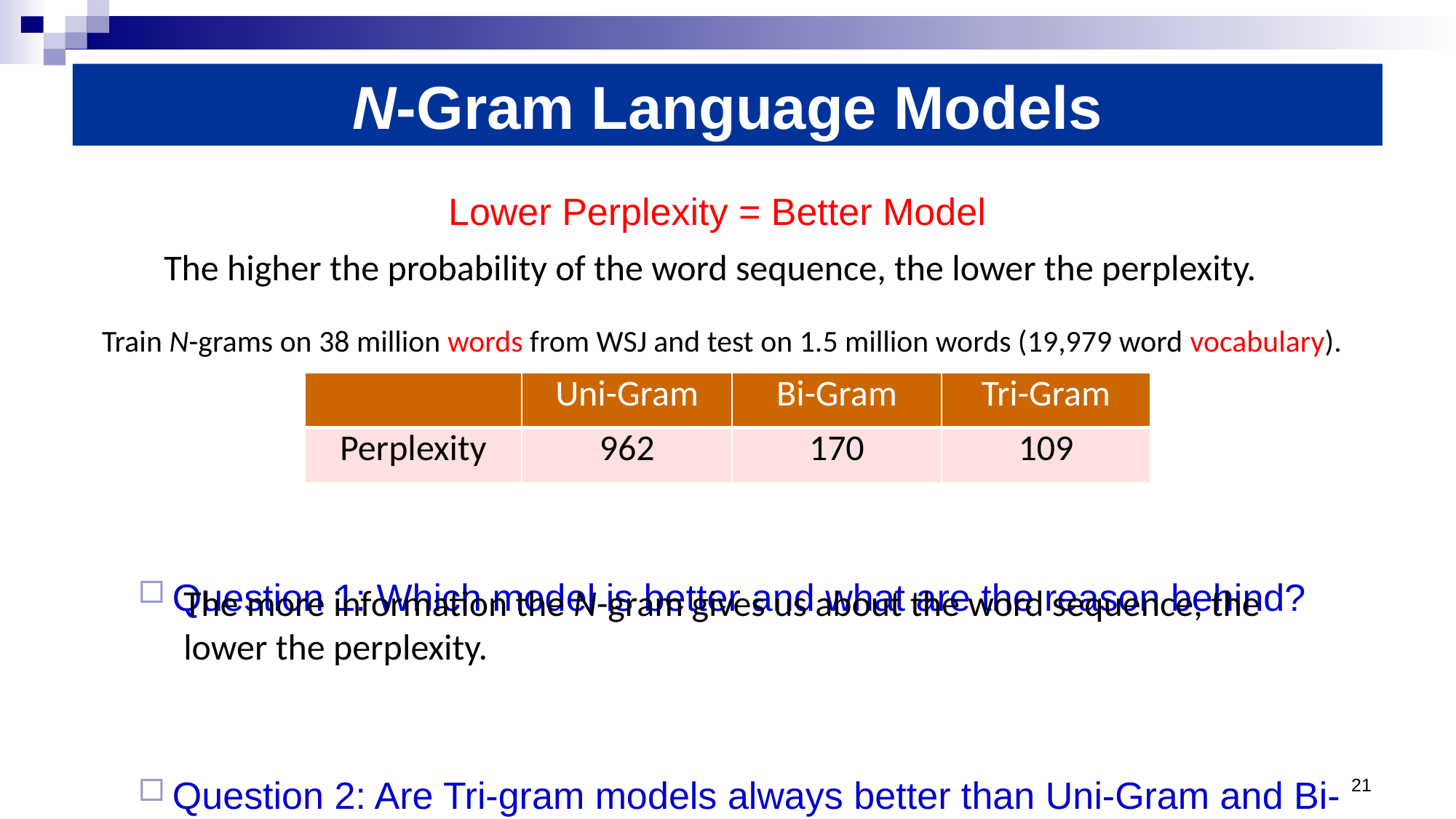

# N-Gram Language Models
Lower Perplexity = Better Model
The higher the probability of the word sequence, the lower the perplexity.

Question 1: Which model is better and what are the reason behind?

Question 2: Are Tri-gram models always better than Uni-Gram and Bi-Gram Models?
Train N-grams on 38 million words from WSJ and test on 1.5 million words (19,979 word vocabulary).
|  | Uni-Gram | Bi-Gram | Tri-Gram |
| --- | --- | --- | --- |
| Perplexity | 962 | 170 | 109 |
The more information the N-gram gives us about the word sequence, the lower the perplexity.
21